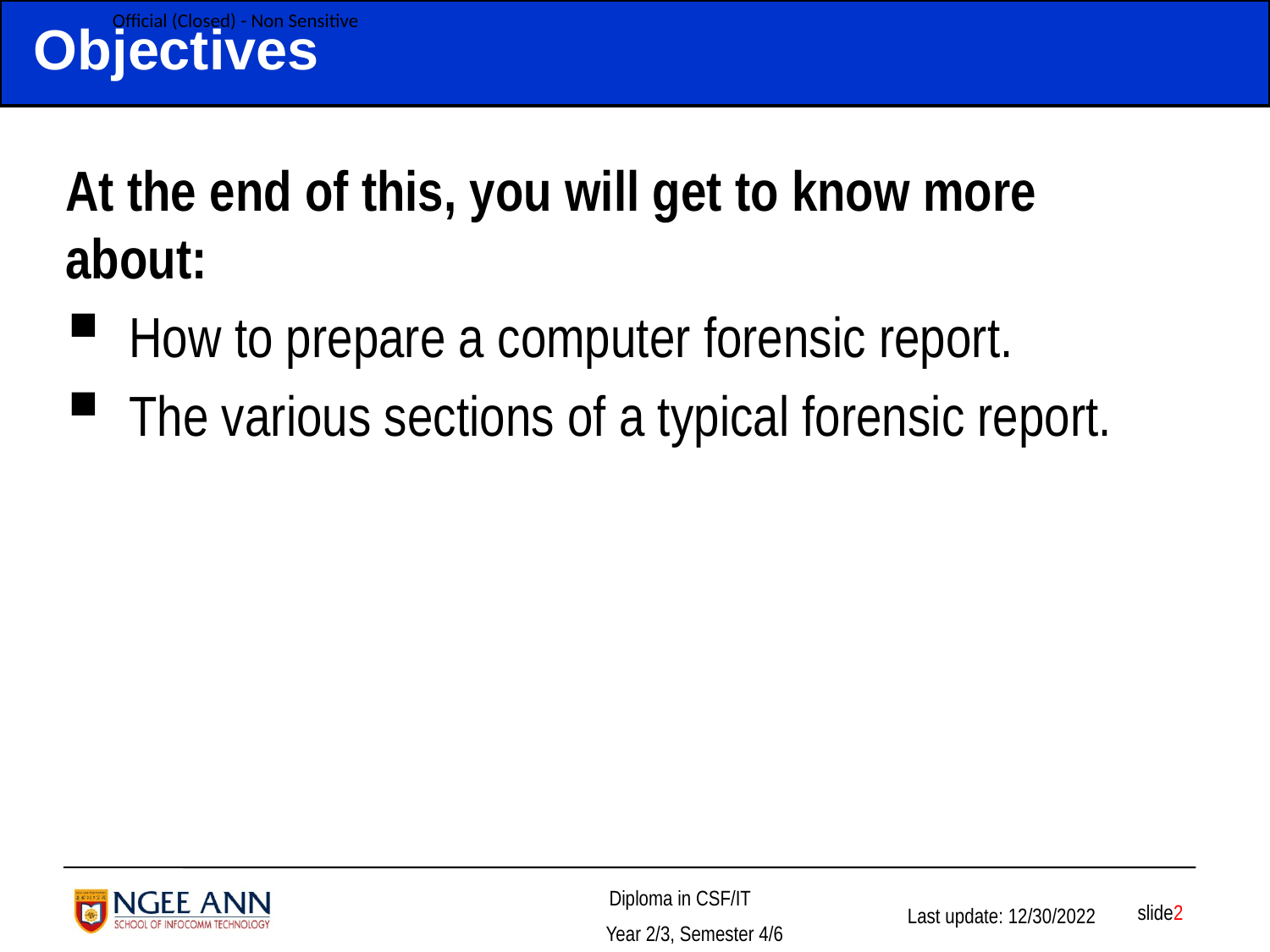

# Objectives
At the end of this, you will get to know more about:
How to prepare a computer forensic report.
The various sections of a typical forensic report.

    slide2